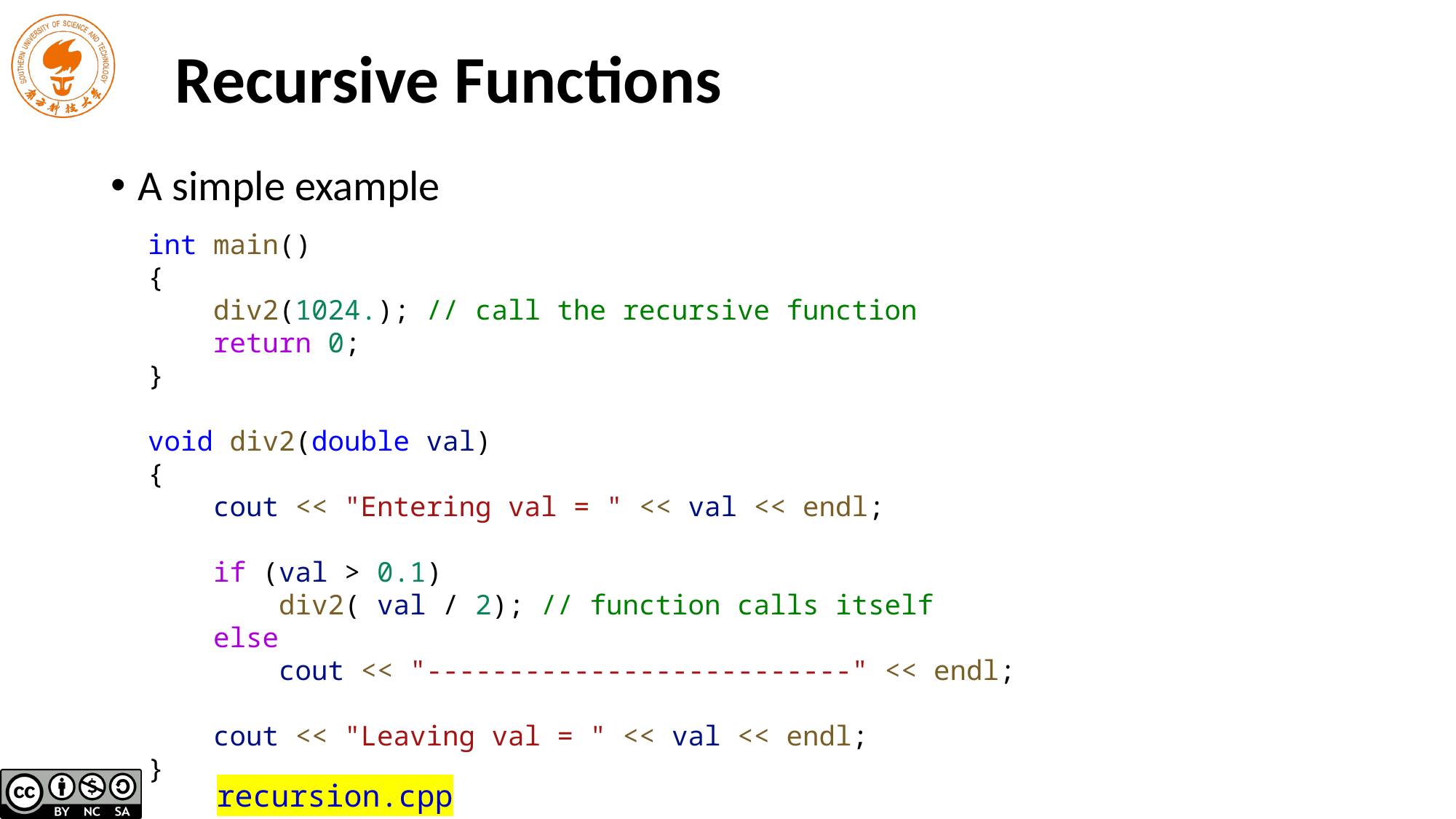

# Recursive Functions
A simple example
int main()
{
    div2(1024.); // call the recursive function
    return 0;
}
void div2(double val)
{
    cout << "Entering val = " << val << endl;

    if (val > 0.1)
        div2( val / 2); // function calls itself
    else
        cout << "--------------------------" << endl;

    cout << "Leaving val = " << val << endl;
}
recursion.cpp